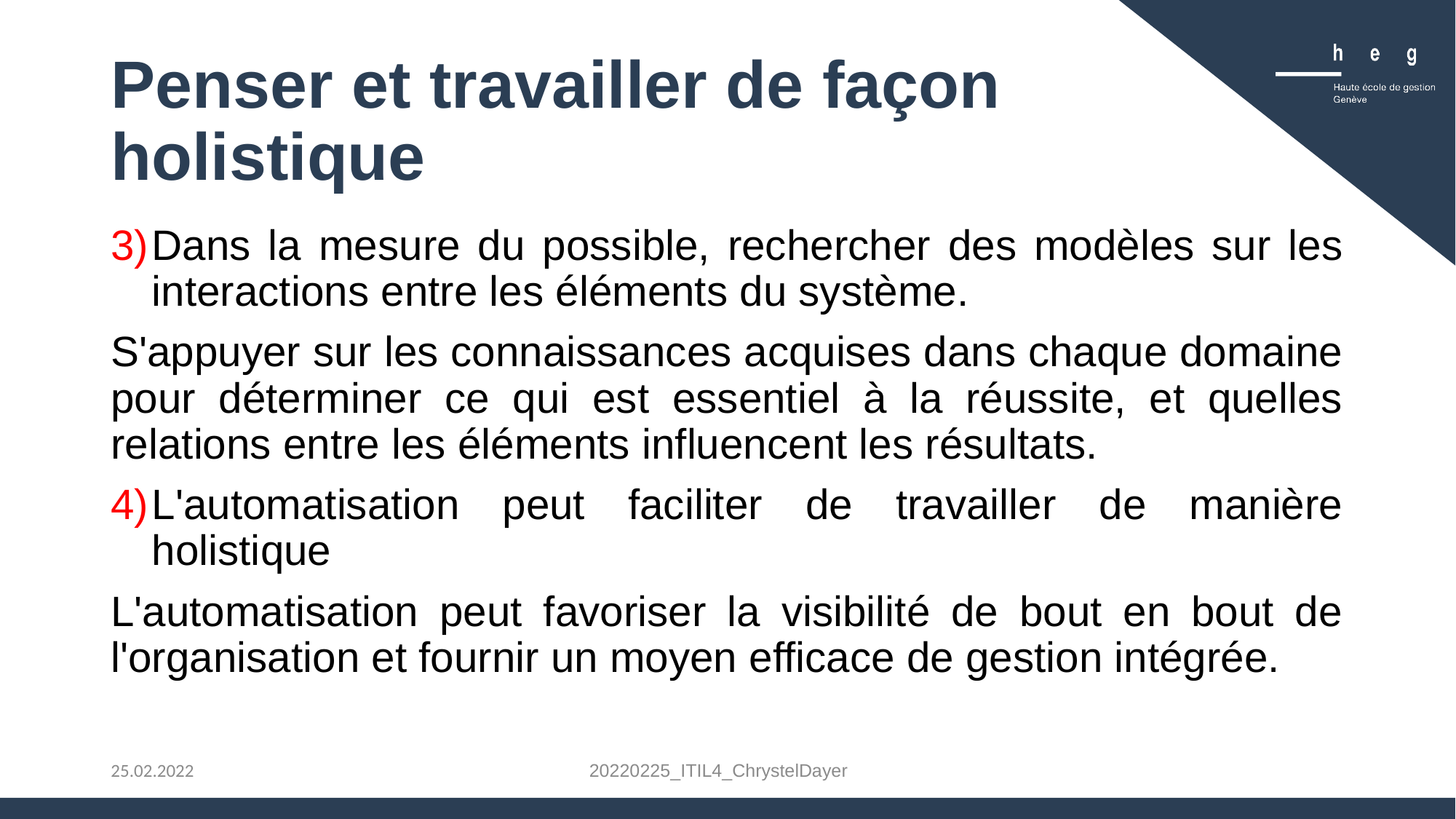

# Penser et travailler de façon holistique
Dans la mesure du possible, rechercher des modèles sur les interactions entre les éléments du système.
S'appuyer sur les connaissances acquises dans chaque domaine pour déterminer ce qui est essentiel à la réussite, et quelles relations entre les éléments influencent les résultats.
L'automatisation peut faciliter de travailler de manière holistique
L'automatisation peut favoriser la visibilité de bout en bout de l'organisation et fournir un moyen efficace de gestion intégrée.
20220225_ITIL4_ChrystelDayer